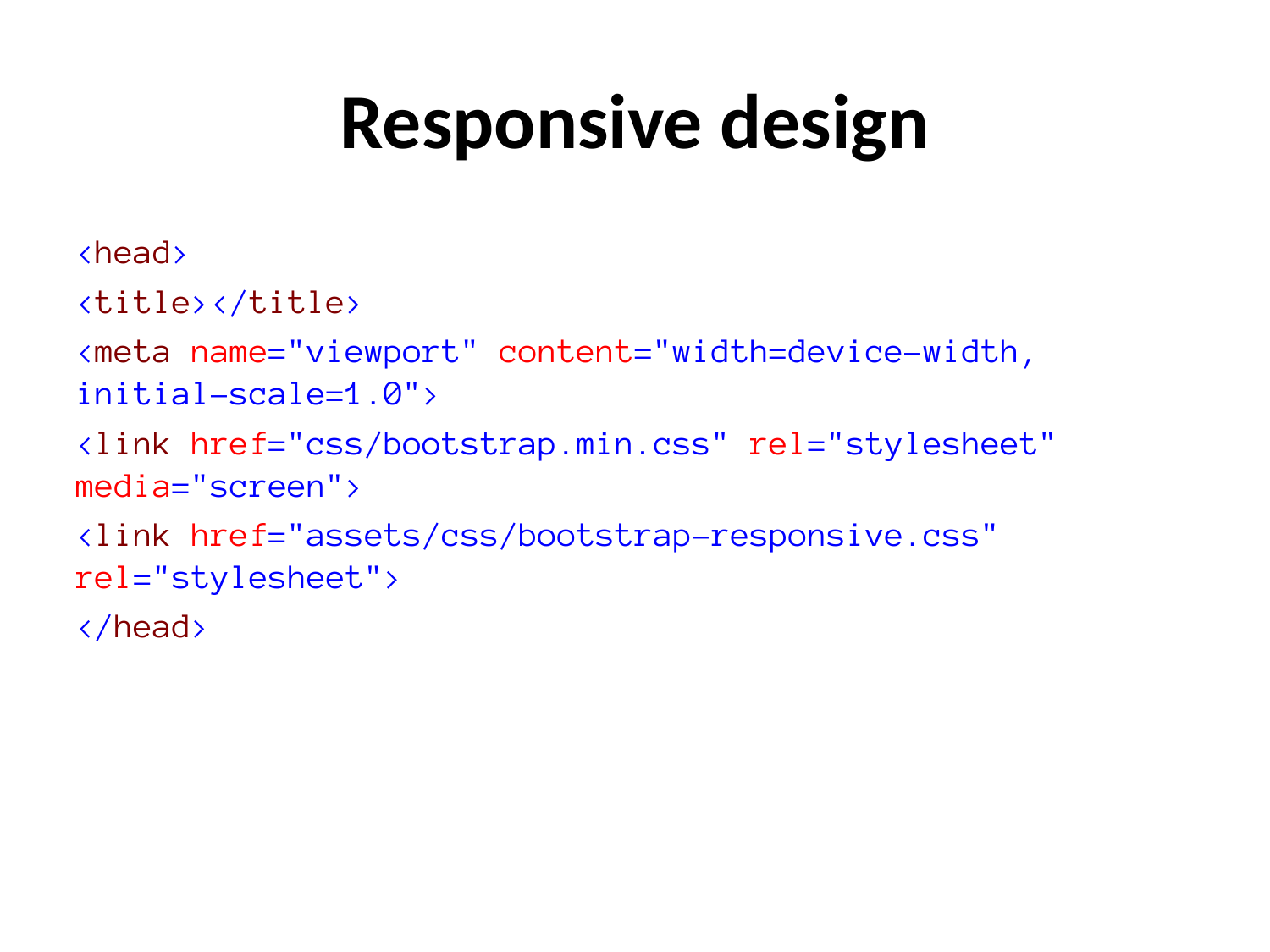

# Responsive design
<head>
<title></title>
<meta name="viewport" content="width=device-width, 	initial-scale=1.0">
<link href="css/bootstrap.min.css" rel="stylesheet" 	media="screen">
<link href="assets/css/bootstrap-responsive.css" 	rel="stylesheet">
</head>